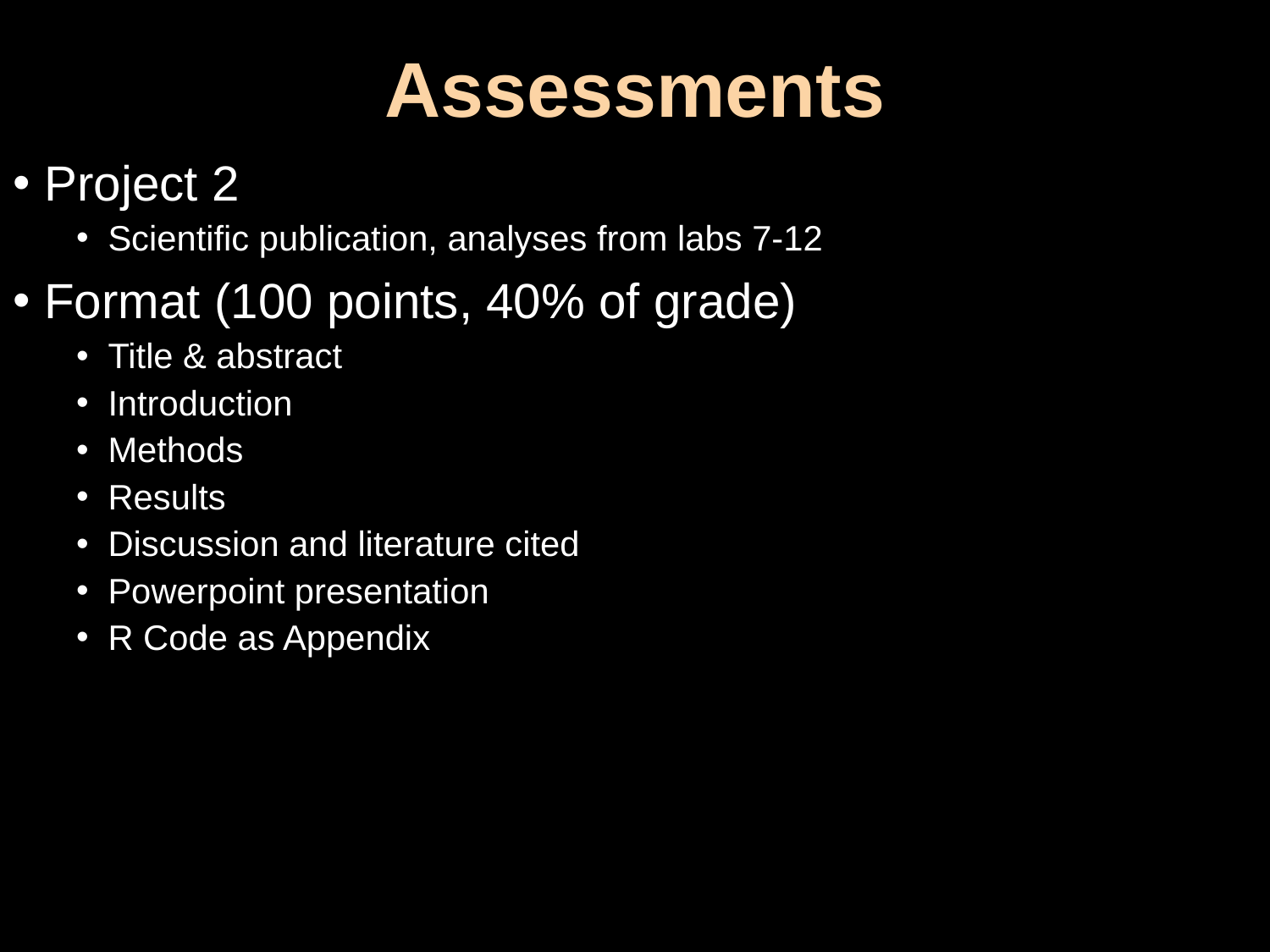

# Assessments
Project 2
Scientific publication, analyses from labs 7-12
Format (100 points, 40% of grade)
Title & abstract
Introduction
Methods
Results
Discussion and literature cited
Powerpoint presentation
R Code as Appendix